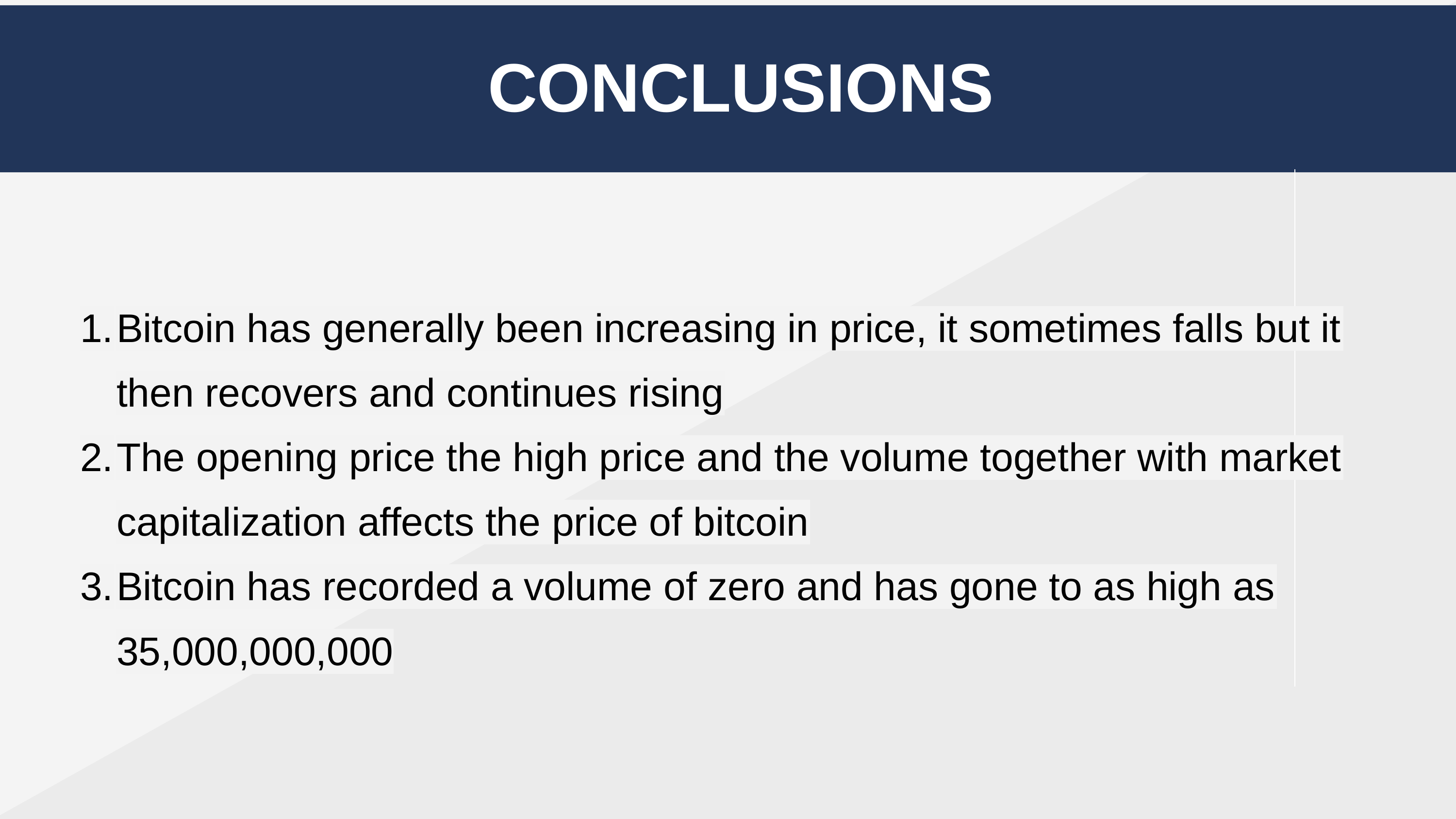

CONCLUSIONS
Bitcoin has generally been increasing in price, it sometimes falls but it then recovers and continues rising
The opening price the high price and the volume together with market capitalization affects the price of bitcoin
Bitcoin has recorded a volume of zero and has gone to as high as 35,000,000,000